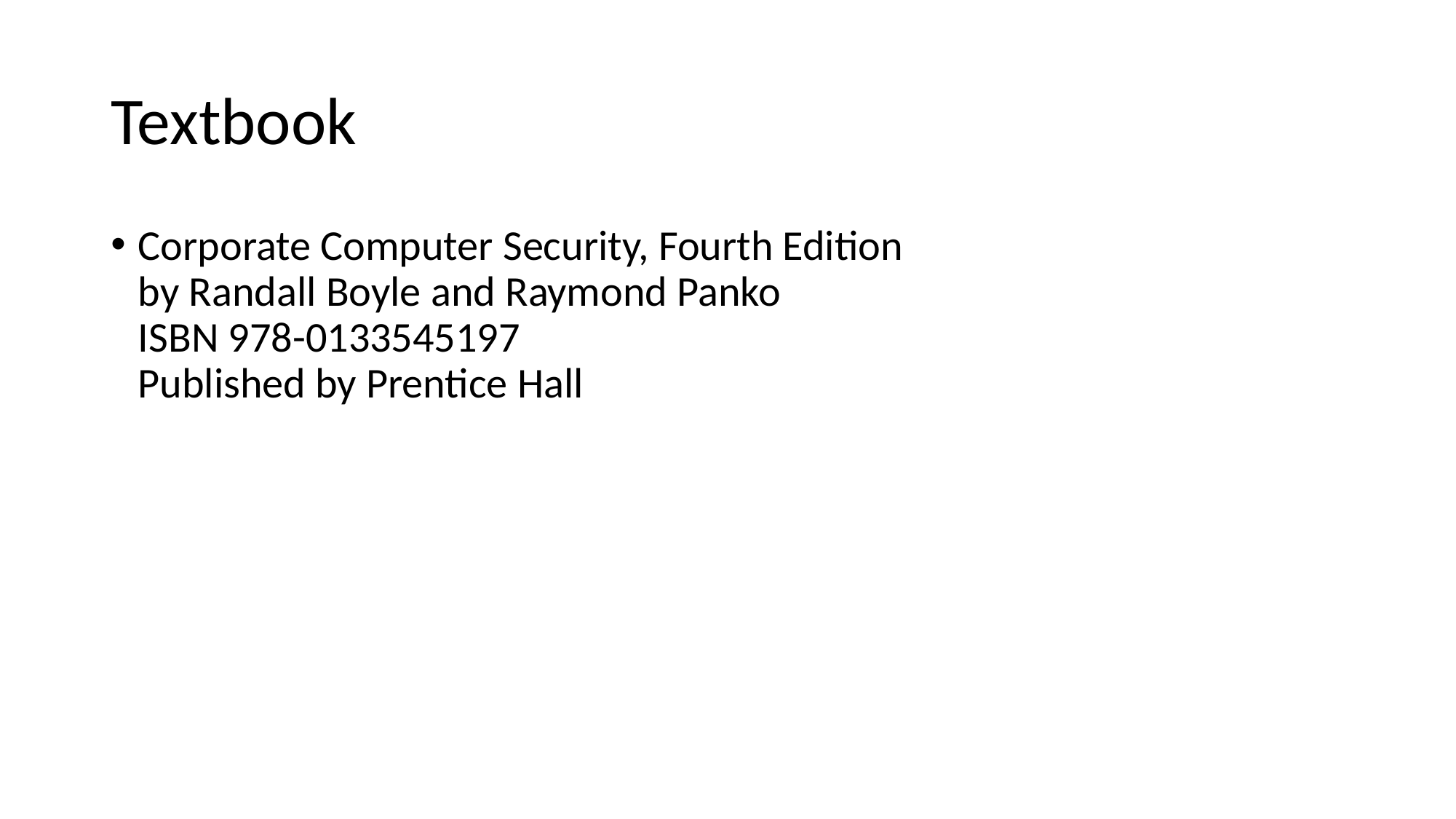

# Textbook
Corporate Computer Security, Fourth Edition
by Randall Boyle and Raymond Panko
ISBN 978-0133545197
Published by Prentice Hall